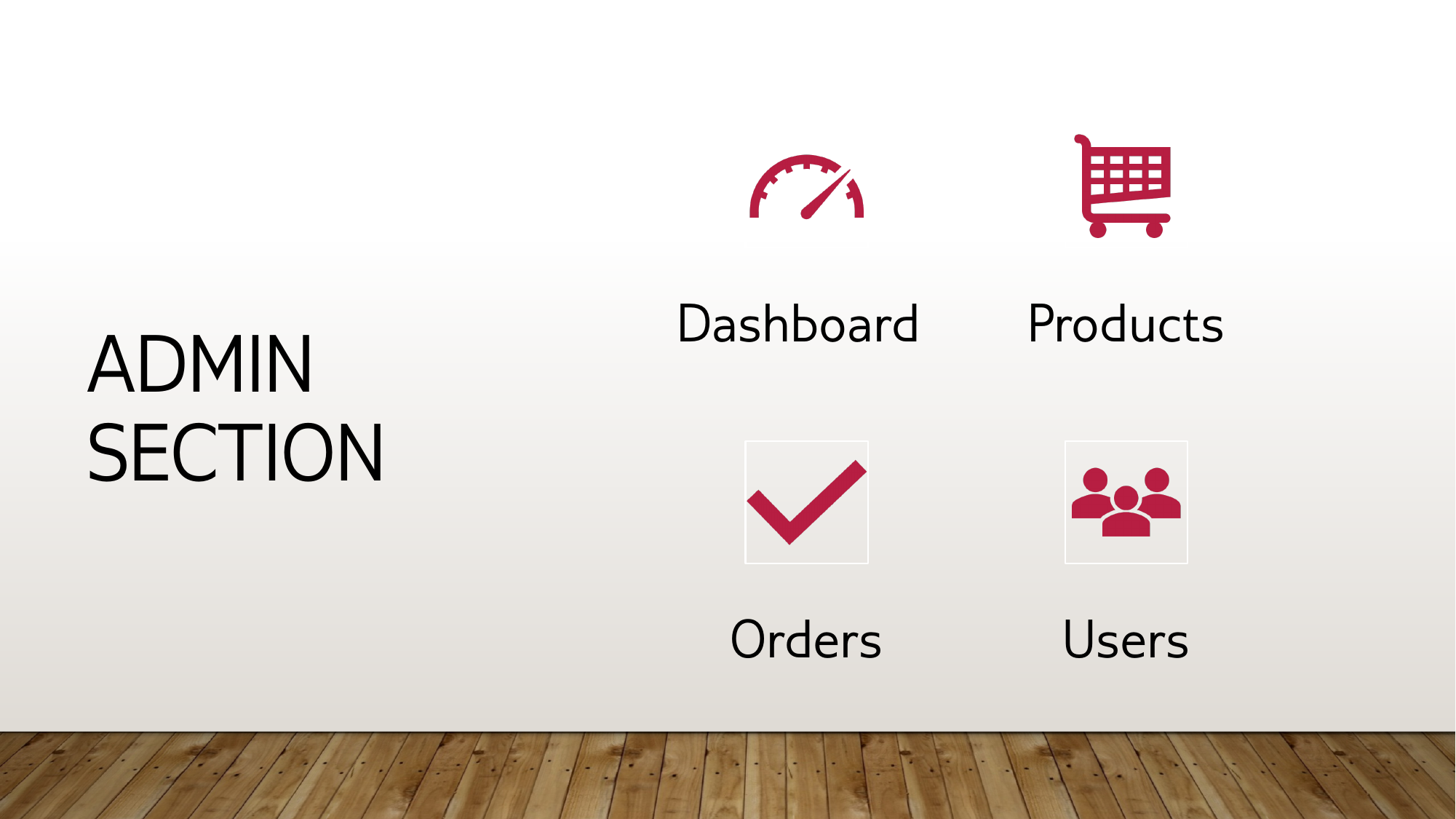

Dashboard
Products
Orders
Users
# Admin section